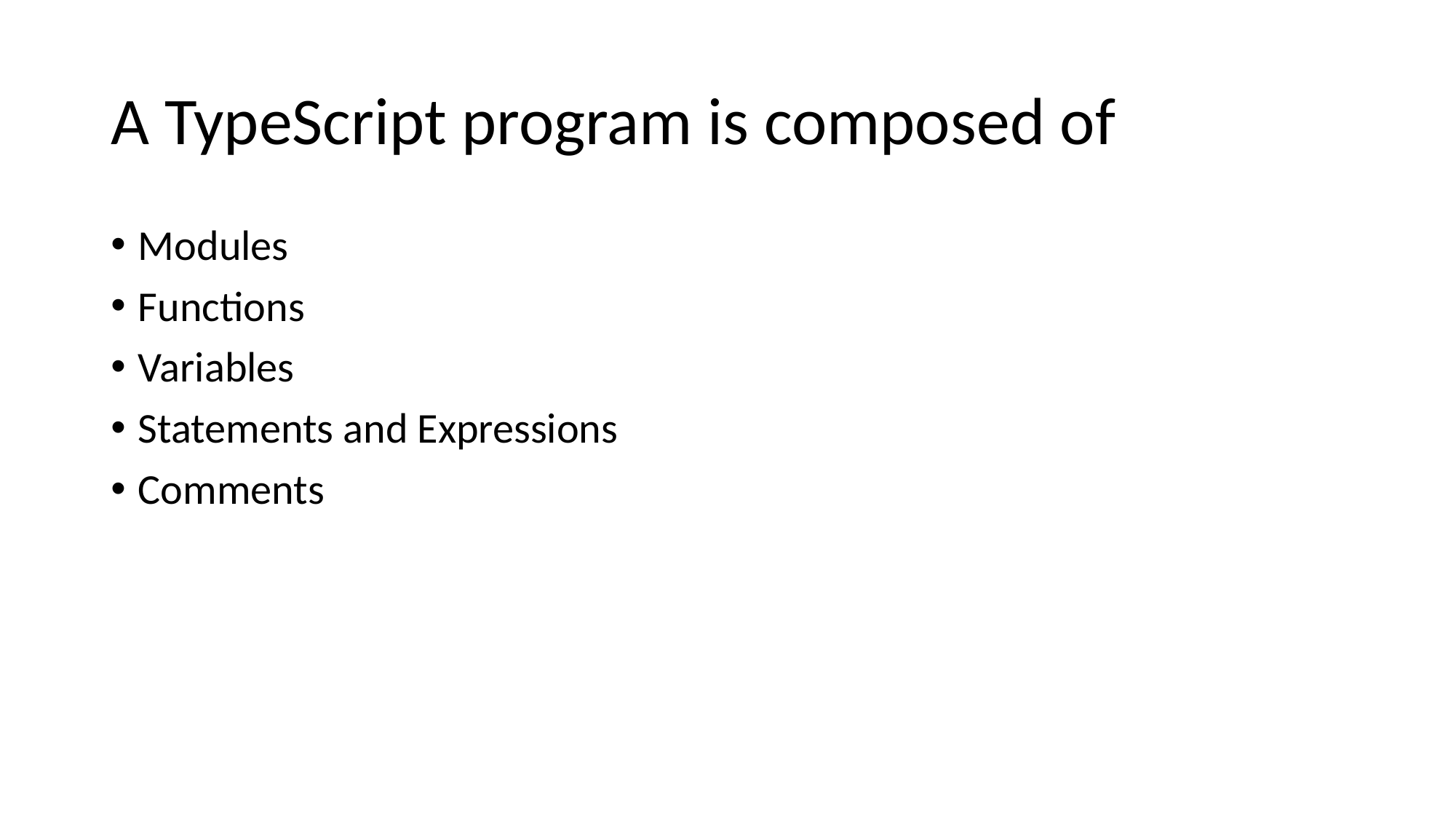

# A TypeScript program is composed of
Modules
Functions
Variables
Statements and Expressions
Comments